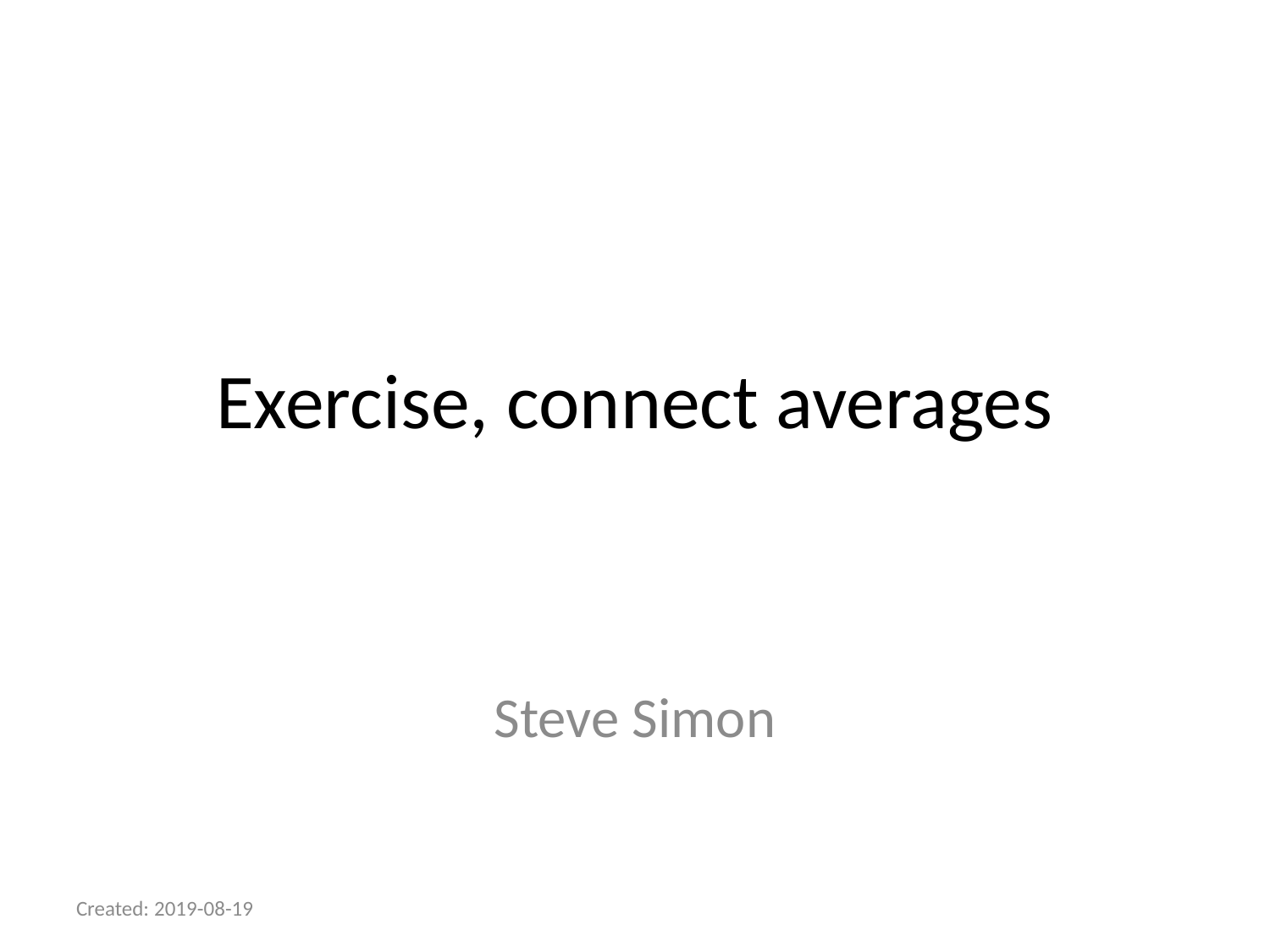

# Exercise, connect averages
Steve Simon
Created: 2019-08-19